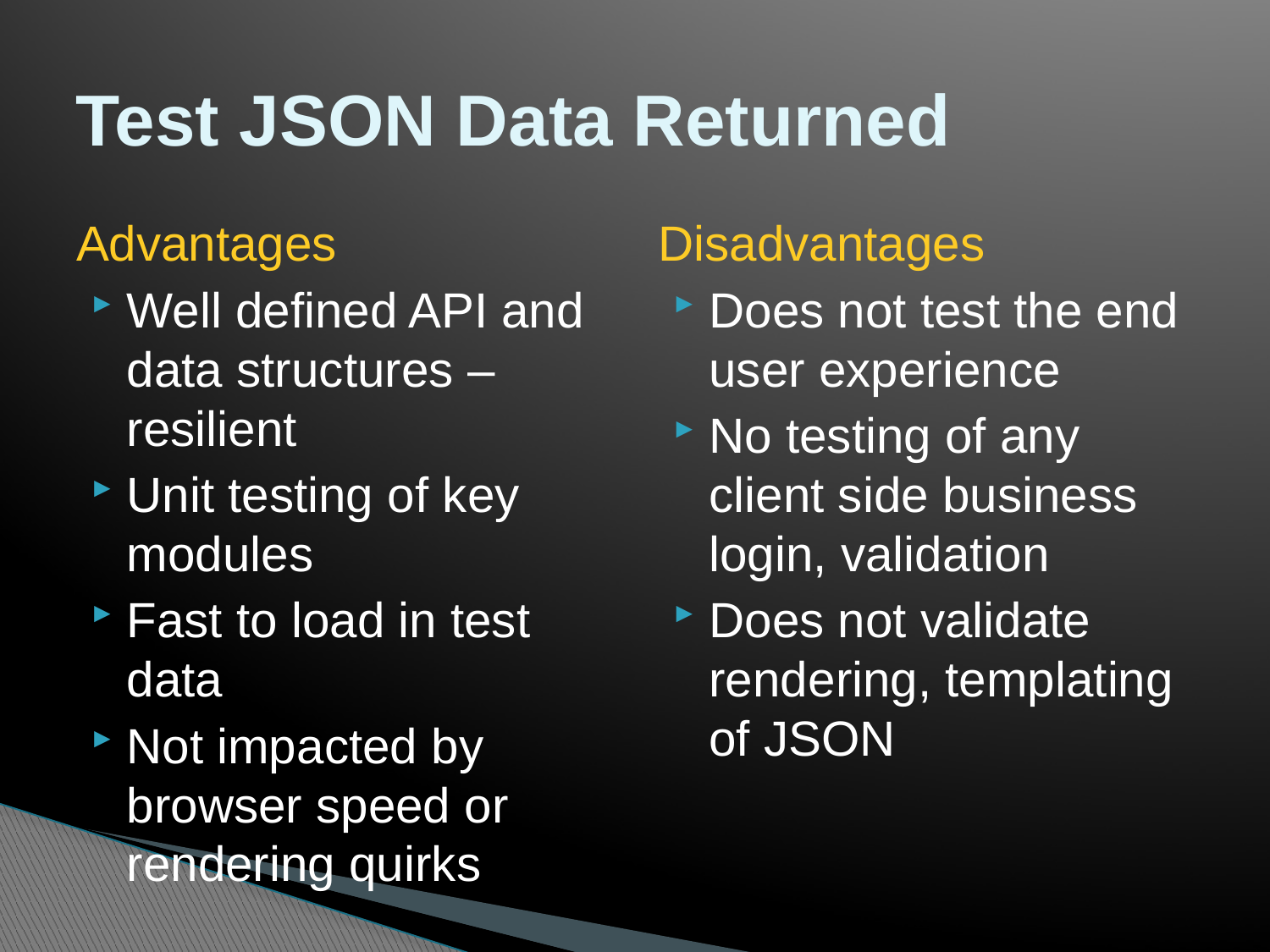

# Test JSON Data Returned
Advantages
Well defined API and data structures – resilient
Unit testing of key modules
Fast to load in test data
Not impacted by browser speed or rendering quirks
Disadvantages
Does not test the end user experience
No testing of any client side business login, validation
Does not validate rendering, templating of JSON